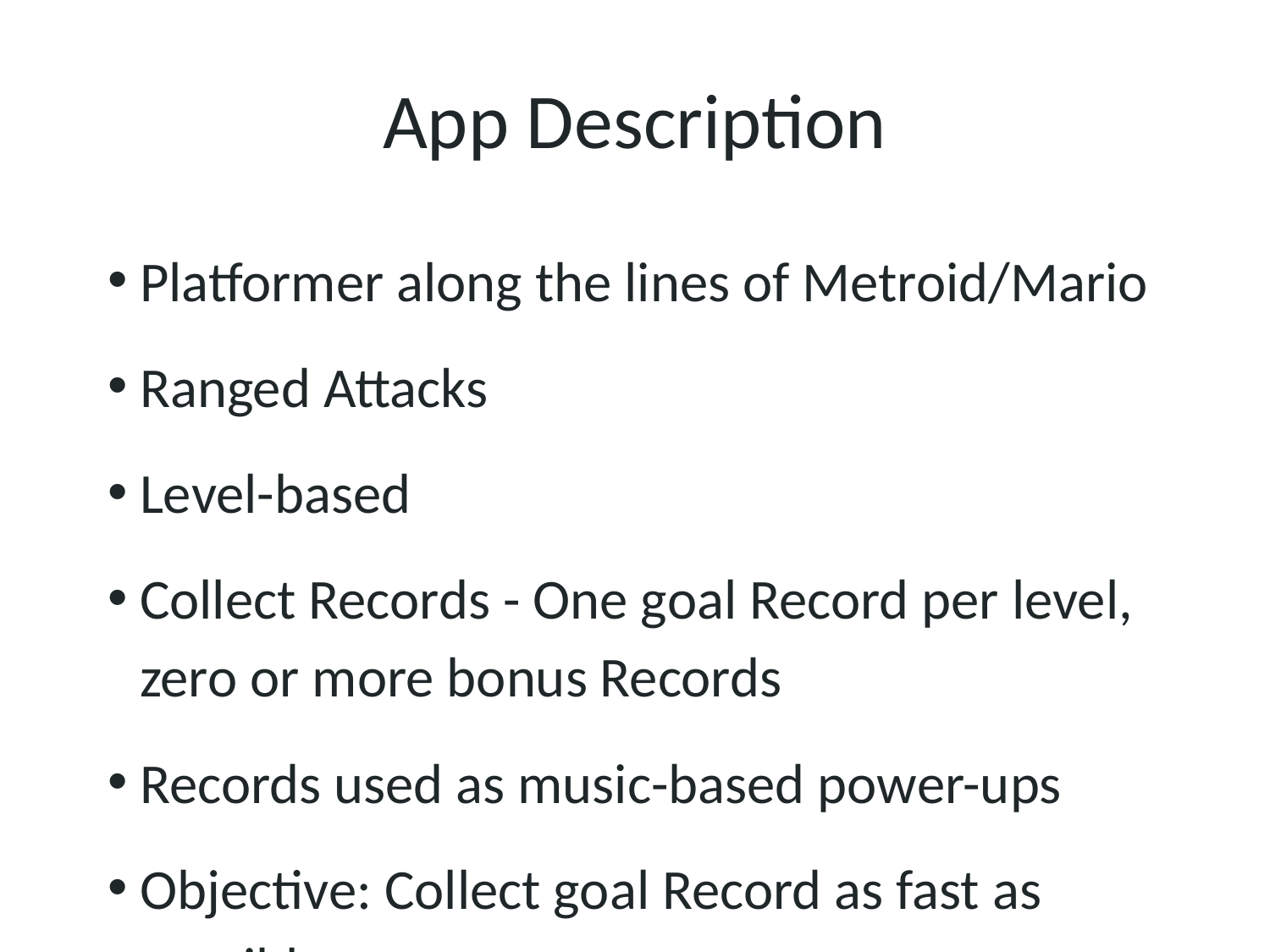

# App Description
Platformer along the lines of Metroid/Mario
Ranged Attacks
Level-based
Collect Records - One goal Record per level, zero or more bonus Records
Records used as music-based power-ups
Objective: Collect goal Record as fast as possible